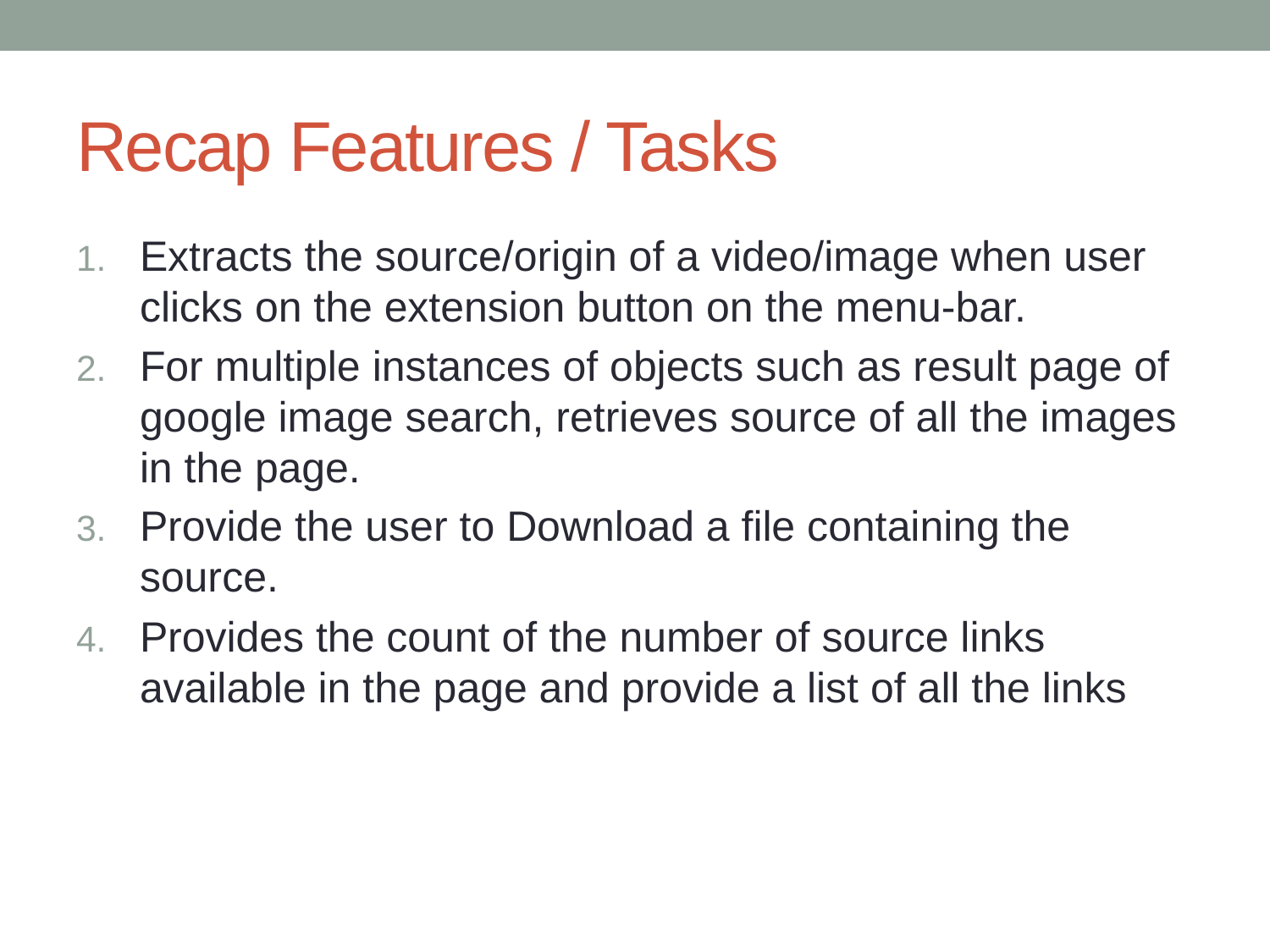

# Recap Features / Tasks
Extracts the source/origin of a video/image when user clicks on the extension button on the menu-bar.
For multiple instances of objects such as result page of google image search, retrieves source of all the images in the page.
Provide the user to Download a file containing the source.
Provides the count of the number of source links available in the page and provide a list of all the links